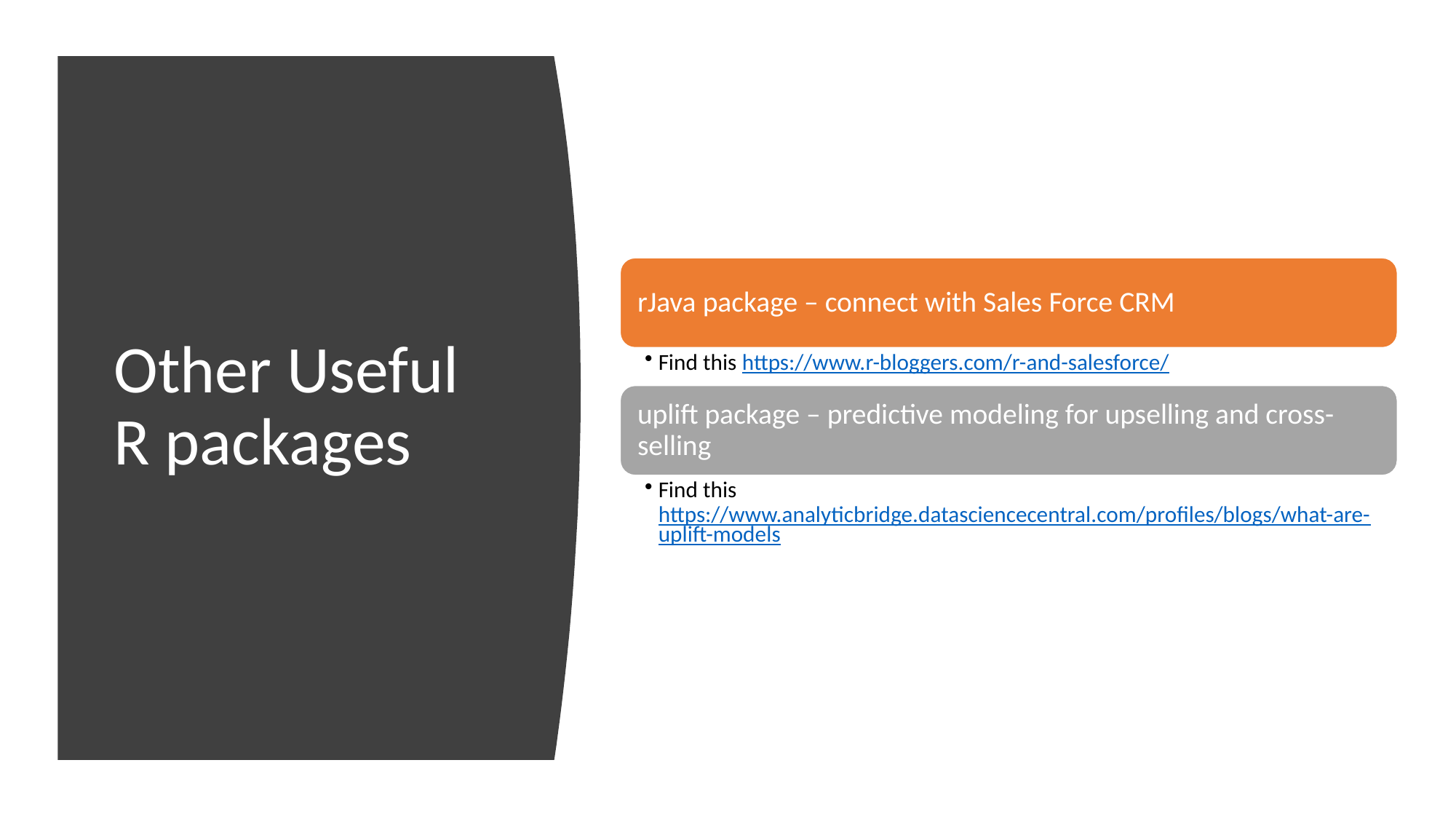

rJava package – connect with Sales Force CRM
Find this https://www.r-bloggers.com/r-and-salesforce/
uplift package – predictive modeling for upselling and cross-selling
Find this https://www.analyticbridge.datasciencecentral.com/profiles/blogs/what-are-uplift-models

# Other Useful R packages